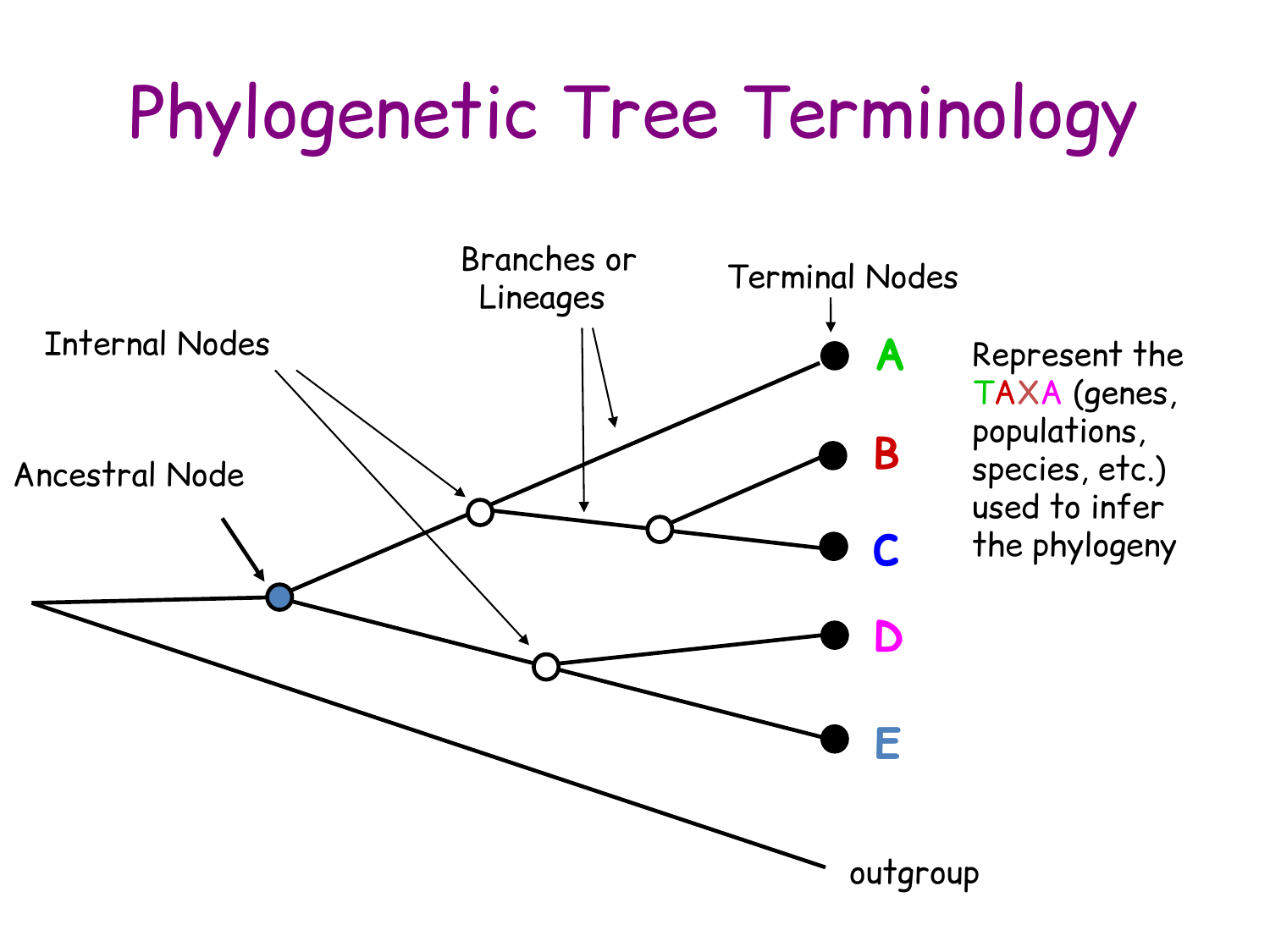

Phylogenetic Tree Terminology
Branches or
  Lineages
Terminal Nodes

Internal Nodes
A

Represent the
TAXA (genes,
populations,
species, etc.)
used to infer
the phylogeny

B

Ancestral Node

C

D

E

outgroup